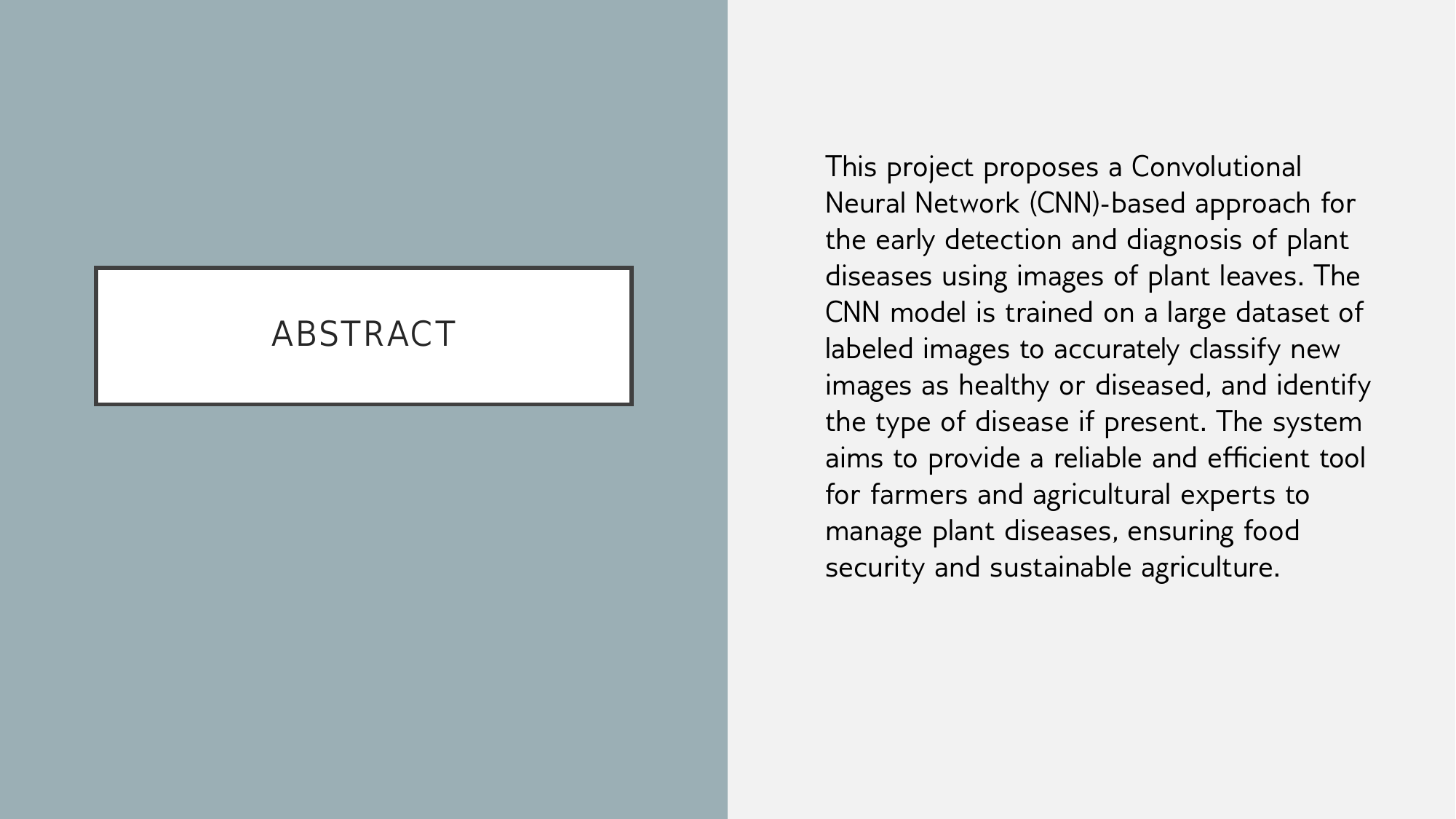

This project proposes a Convolutional Neural Network (CNN)-based approach for the early detection and diagnosis of plant diseases using images of plant leaves. The CNN model is trained on a large dataset of labeled images to accurately classify new images as healthy or diseased, and identify the type of disease if present. The system aims to provide a reliable and efficient tool for farmers and agricultural experts to manage plant diseases, ensuring food security and sustainable agriculture.
# ABSTRACT